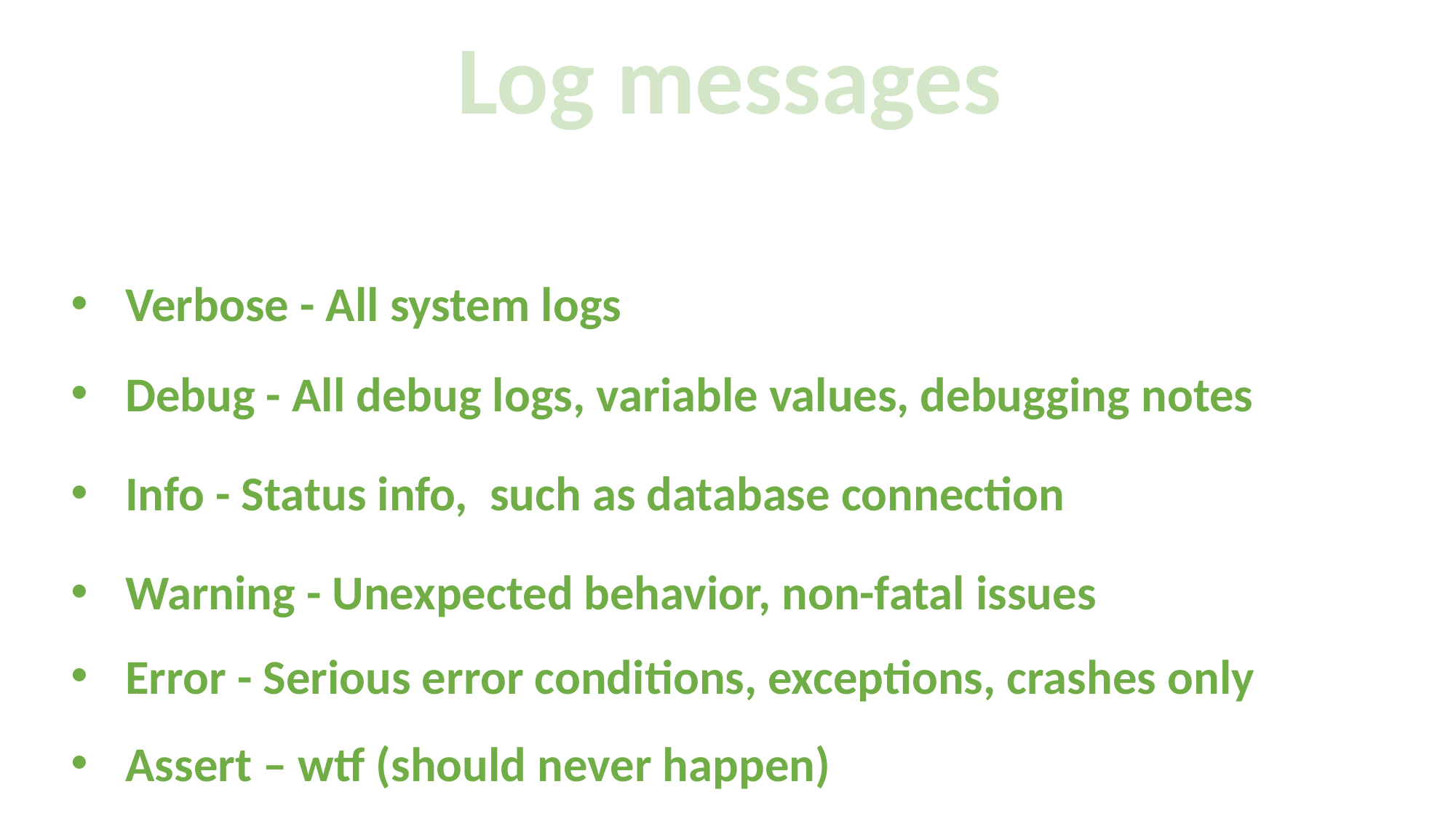

Log messages
Verbose - All system logs
Debug - All debug logs, variable values, debugging notes
Info - Status info,  such as database connection
Warning - Unexpected behavior, non-fatal issues
Error - Serious error conditions, exceptions, crashes only
Assert – wtf (should never happen)